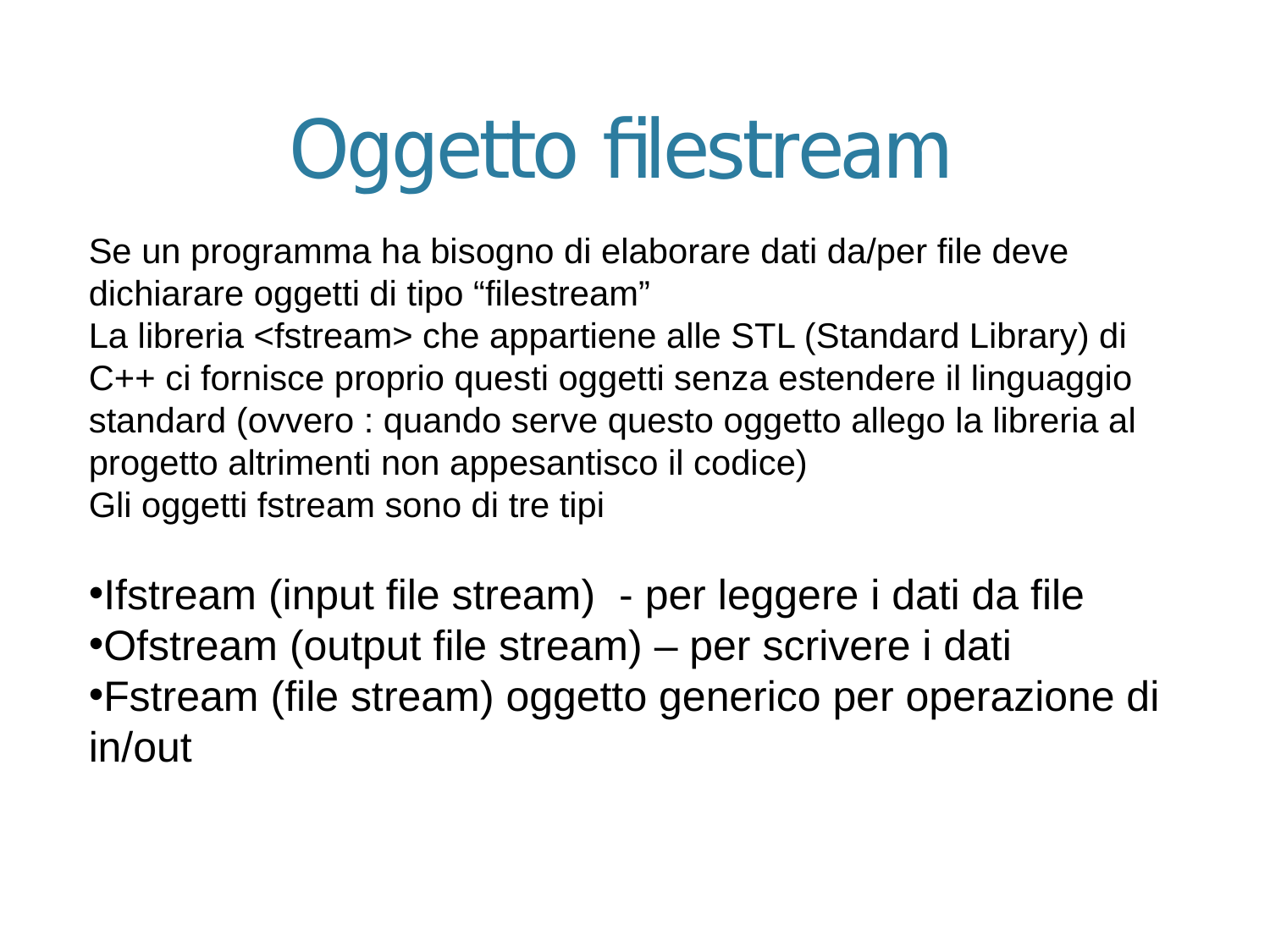

Oggetto filestream
Se un programma ha bisogno di elaborare dati da/per file deve dichiarare oggetti di tipo “filestream”
La libreria <fstream> che appartiene alle STL (Standard Library) di C++ ci fornisce proprio questi oggetti senza estendere il linguaggio standard (ovvero : quando serve questo oggetto allego la libreria al progetto altrimenti non appesantisco il codice)
Gli oggetti fstream sono di tre tipi

Ifstream (input file stream)  - per leggere i dati da file
Ofstream (output file stream) – per scrivere i dati
Fstream (file stream) oggetto generico per operazione di in/out